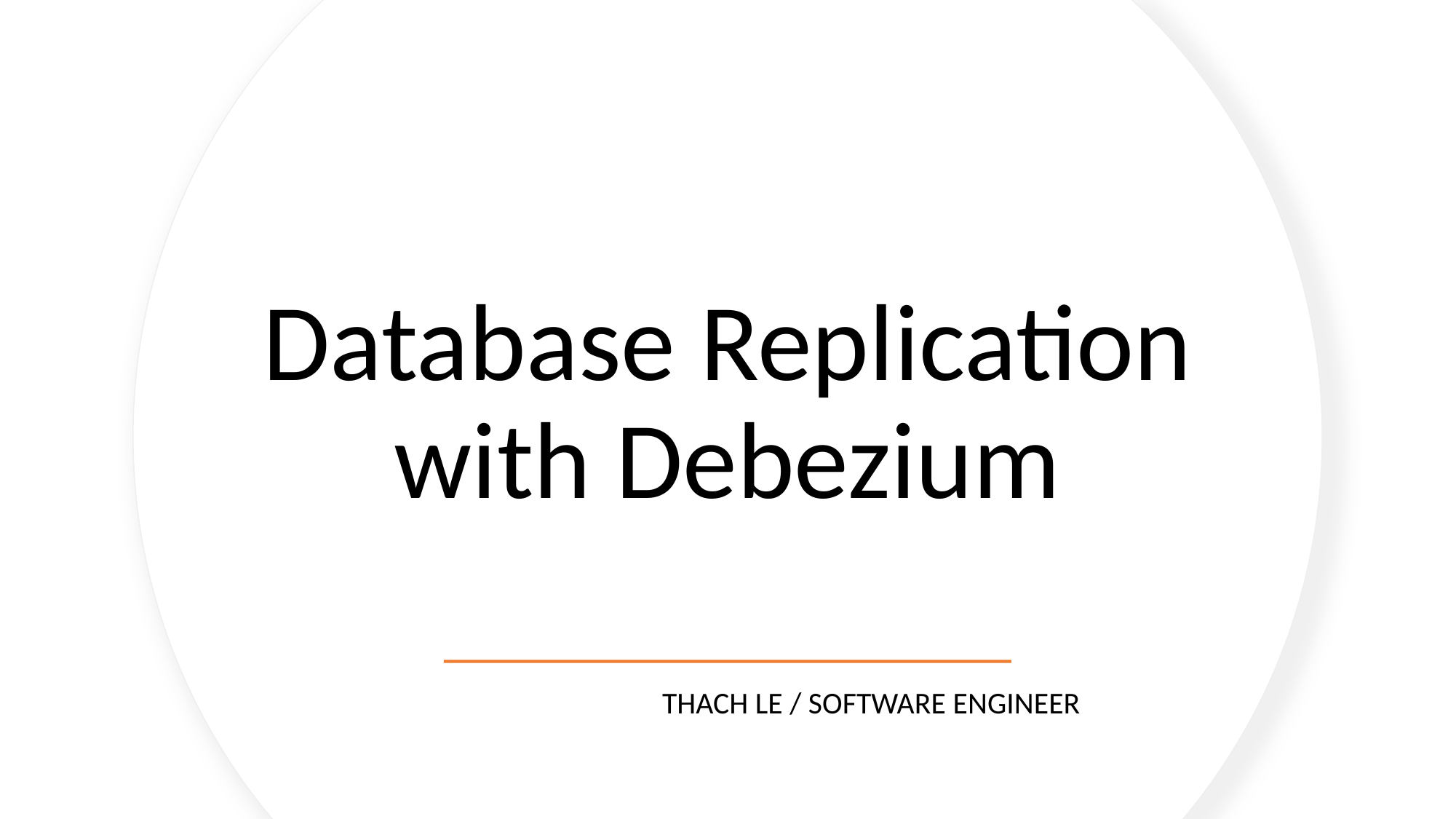

# Database Replication with Debezium

THACH LE / SOFTWARE ENGINEER